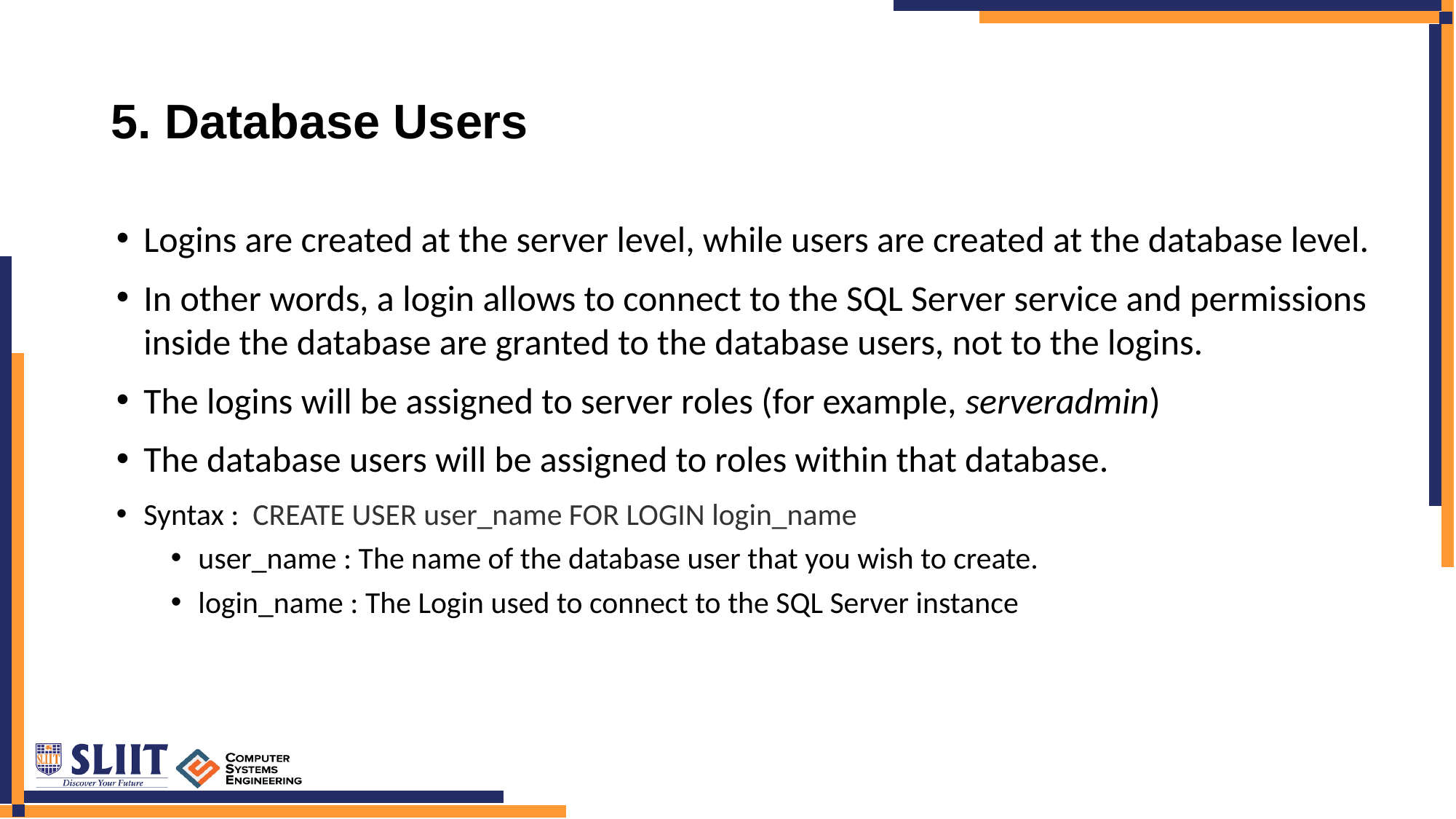

# 5. Database Users
Logins are created at the server level, while users are created at the database level.
In other words, a login allows to connect to the SQL Server service and permissions inside the database are granted to the database users, not to the logins.
The logins will be assigned to server roles (for example, serveradmin)
The database users will be assigned to roles within that database.
Syntax :  CREATE USER user_name FOR LOGIN login_name
user_name : The name of the database user that you wish to create.
login_name : The Login used to connect to the SQL Server instance